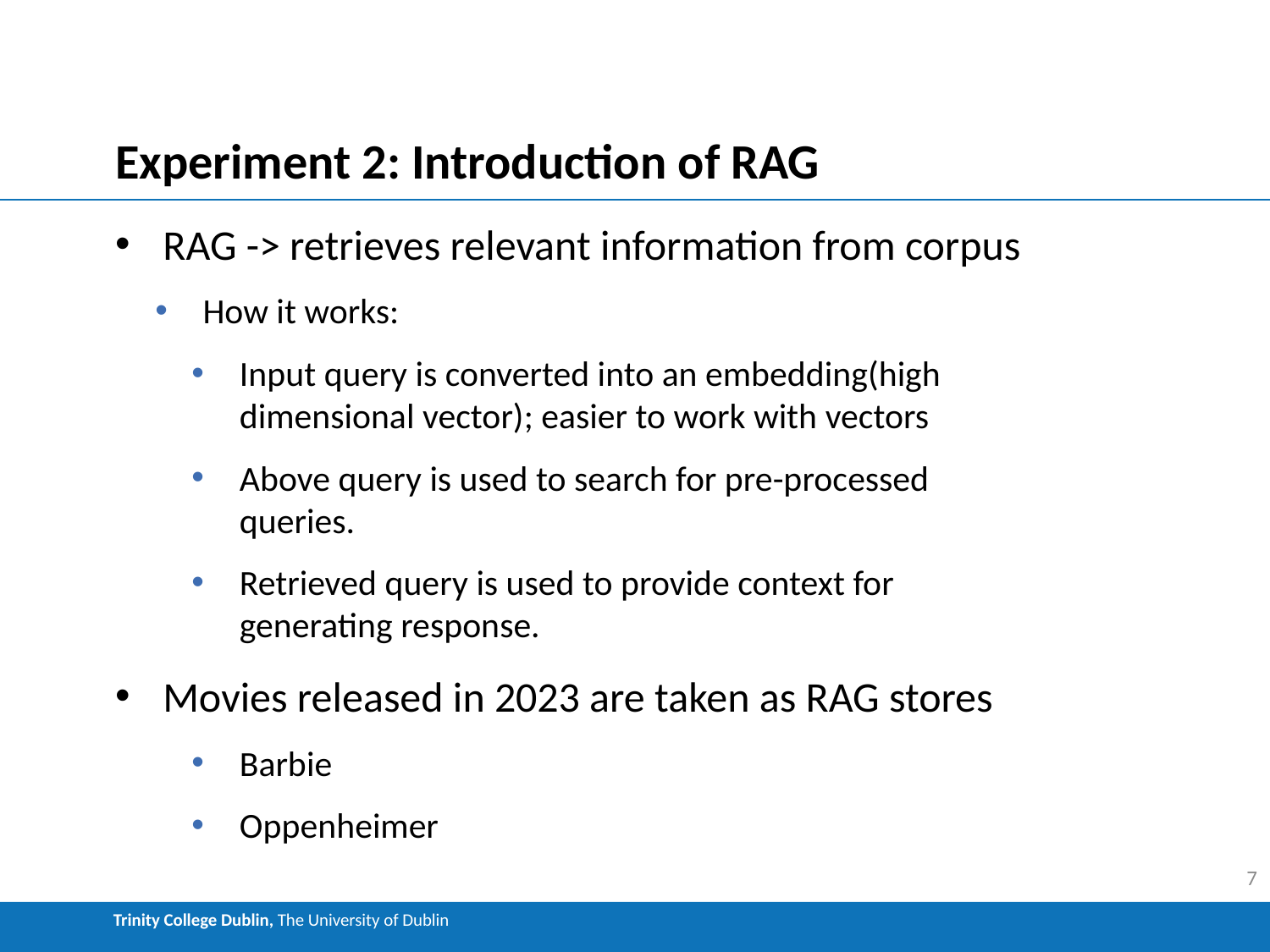

# Experiment 2: Introduction of RAG
RAG -> retrieves relevant information from corpus
How it works:
Input query is converted into an embedding(high dimensional vector); easier to work with vectors
Above query is used to search for pre-processed queries.
Retrieved query is used to provide context for generating response.
Movies released in 2023 are taken as RAG stores
Barbie
Oppenheimer
7